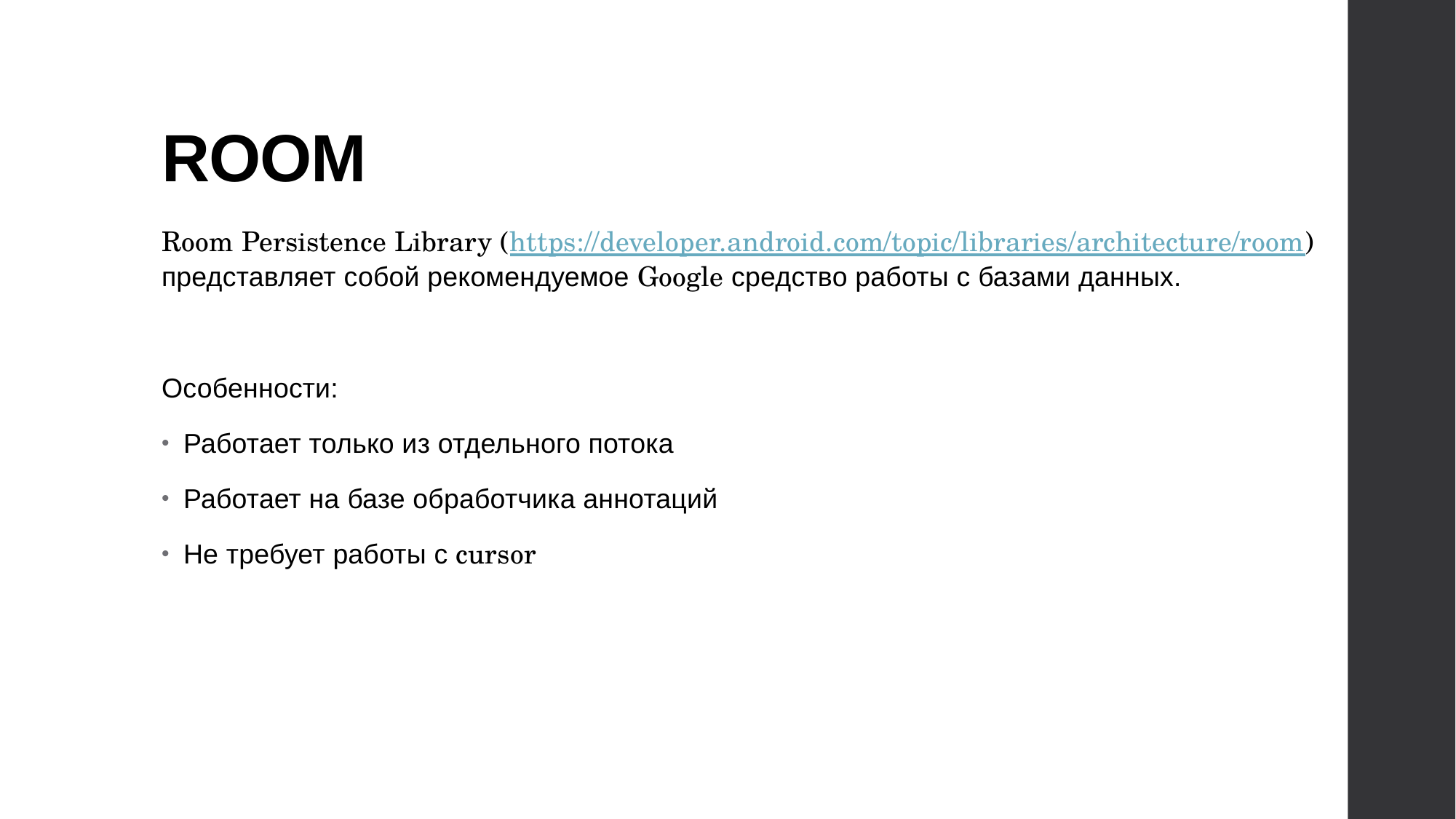

# ROOM
Room Persistence Library (https://developer.android.com/topic/libraries/architecture/room) представляет собой рекомендуемое Google средство работы с базами данных.

Особенности:
Работает только из отдельного потока
Работает на базе обработчика аннотаций
Не требует работы с cursor